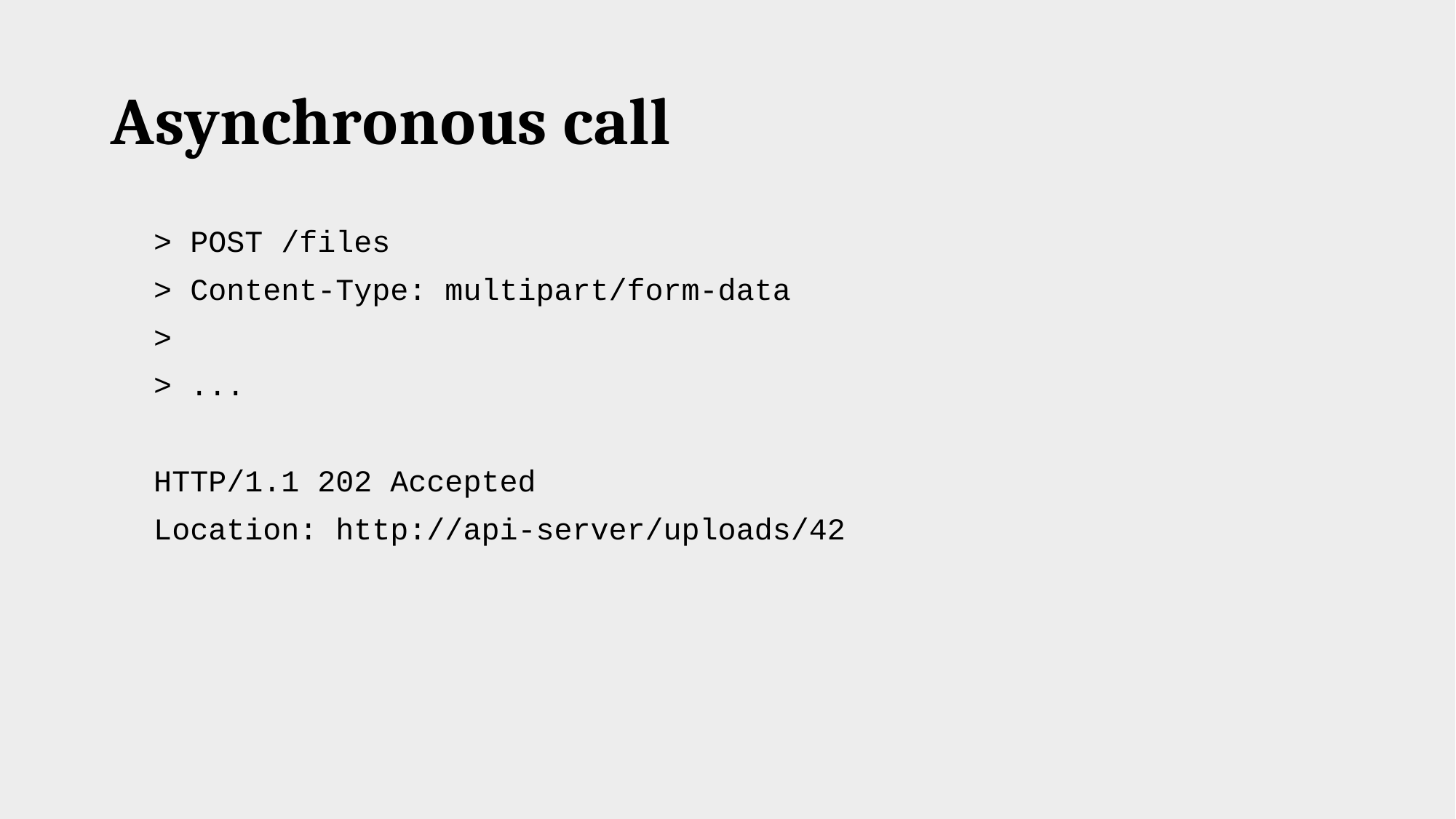

# Asynchronous call
> POST /files
> Content-Type: multipart/form-data
>
> ...

HTTP/1.1 202 Accepted
Location: http://api-server/uploads/42